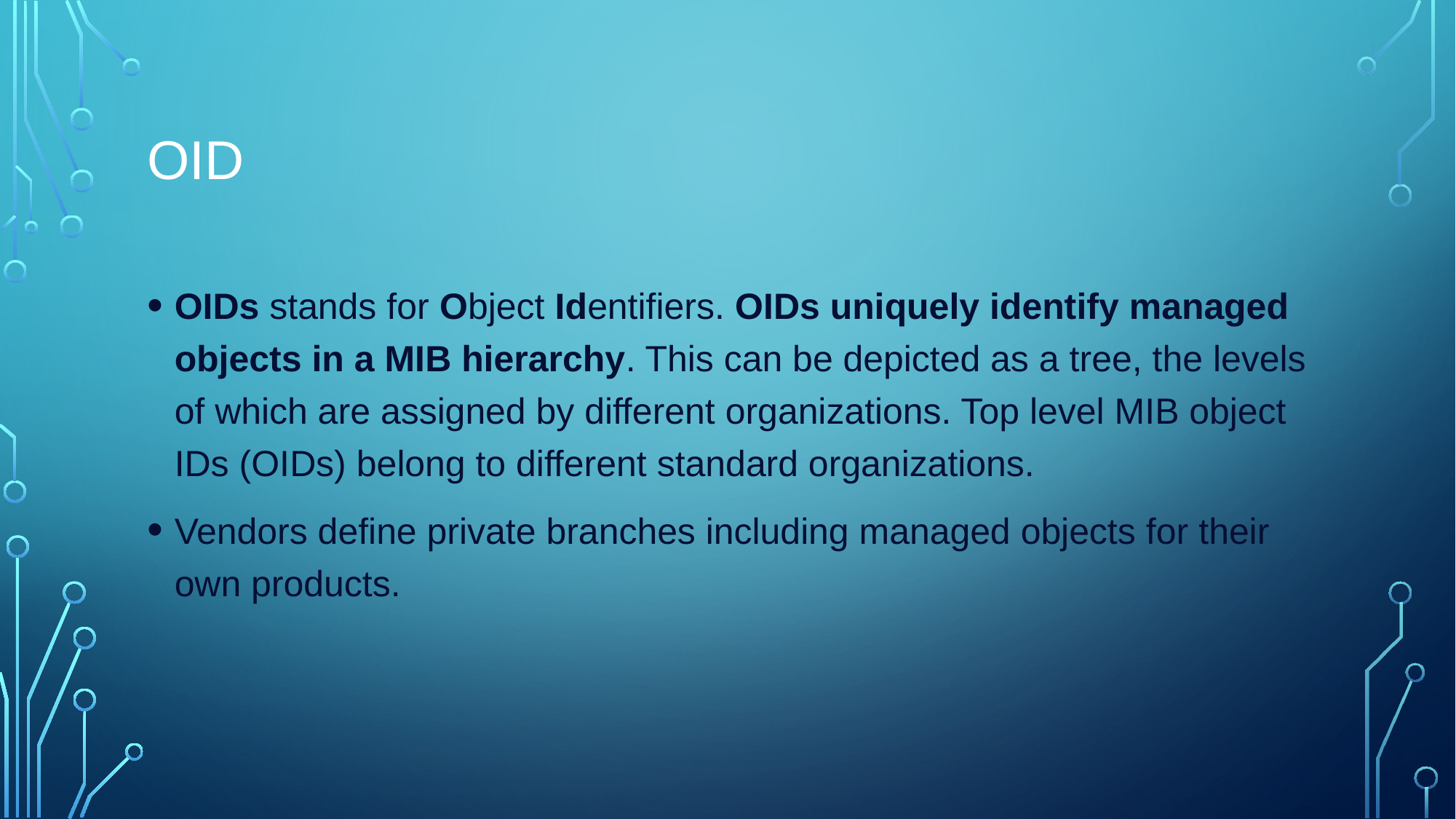

# OID
OIDs stands for Object Identifiers. OIDs uniquely identify managed objects in a MIB hierarchy. This can be depicted as a tree, the levels of which are assigned by different organizations. Top level MIB object IDs (OIDs) belong to different standard organizations.
Vendors define private branches including managed objects for their own products.